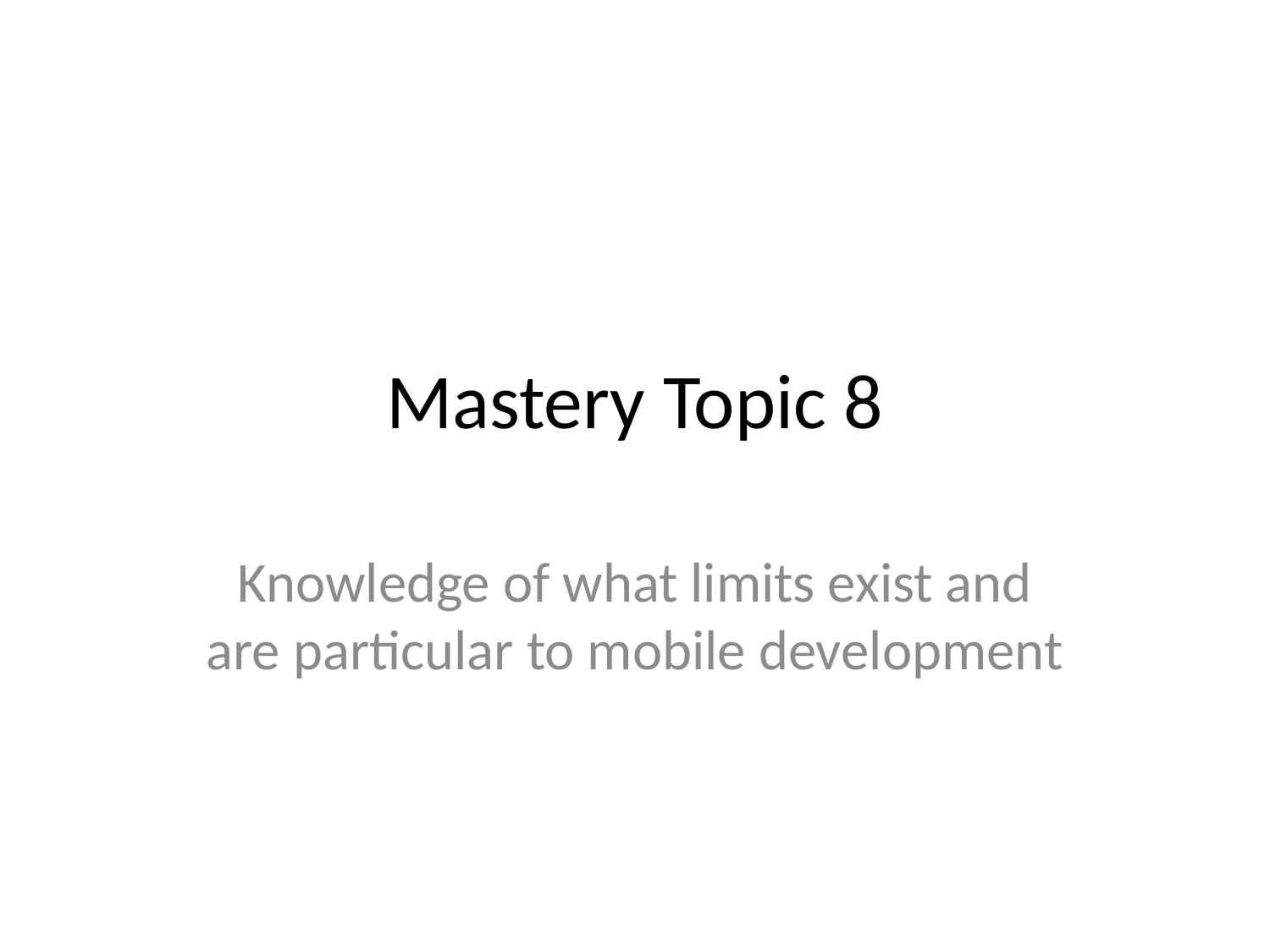

# Mastery Topic 8
Knowledge of what limits exist and are particular to mobile development